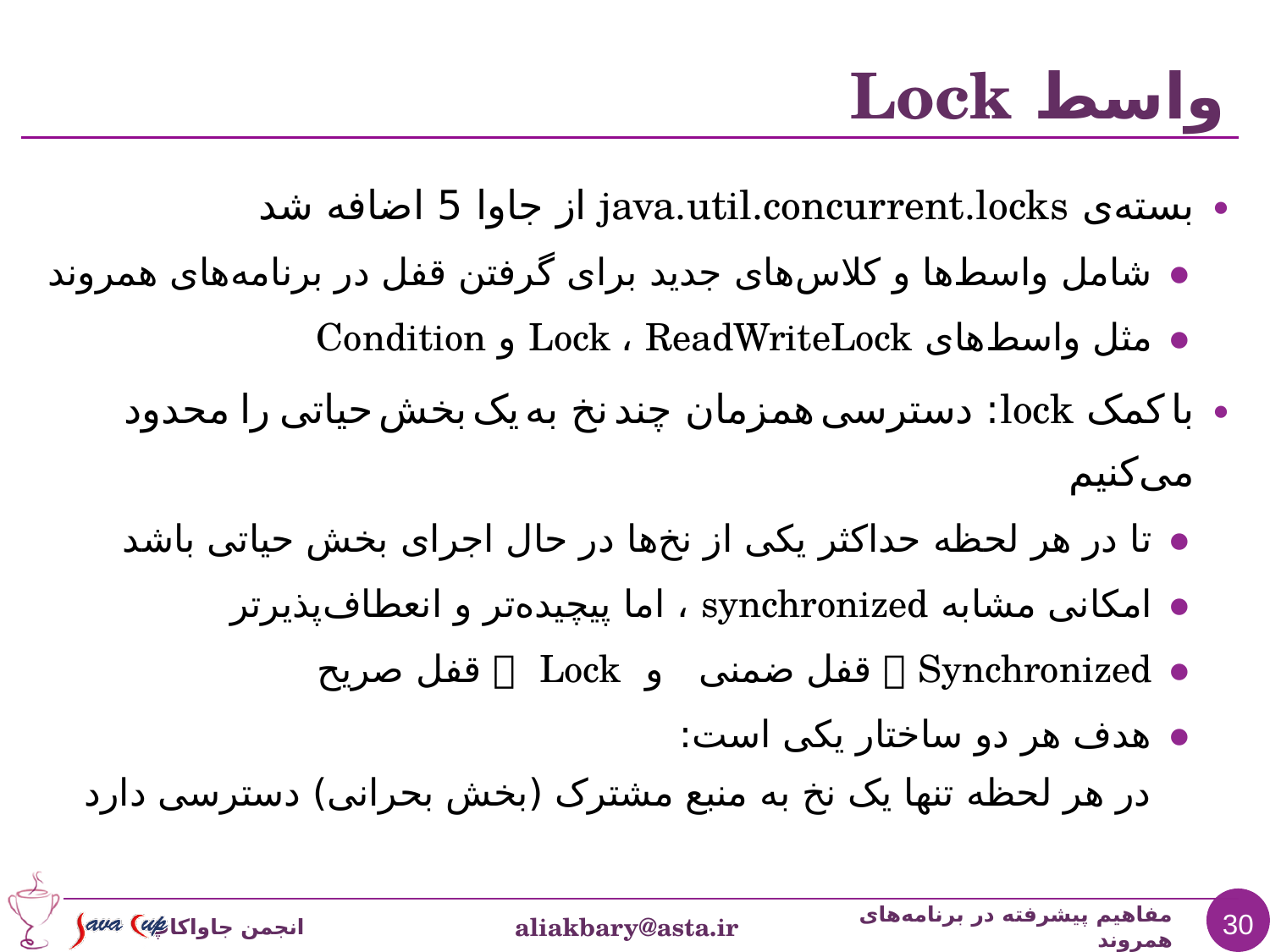

# واسط Lock
بسته‌ی java.util.concurrent.locks از جاوا 5 اضافه شد
شامل واسط‌ها و کلاس‌های جدید برای گرفتن قفل در برنامه‌های همروند
مثل واسط‌های Lock ، ReadWriteLock و Condition
با کمک lock: دسترسی همزمان چند نخ به یک بخش حیاتی را محدود می‌کنیم
تا در هر لحظه حداکثر یکی از نخ‌ها در حال اجرای بخش حیاتی باشد
امکانی مشابه synchronized ، اما پیچیده‌تر و انعطاف‌پذیرتر
Synchronized 🡸 قفل ضمنی   و  Lock  🡸 قفل صریح
هدف هر دو ساختار یکی است:
در هر لحظه تنها یک نخ به منبع مشترک (بخش بحرانی) دسترسی دارد